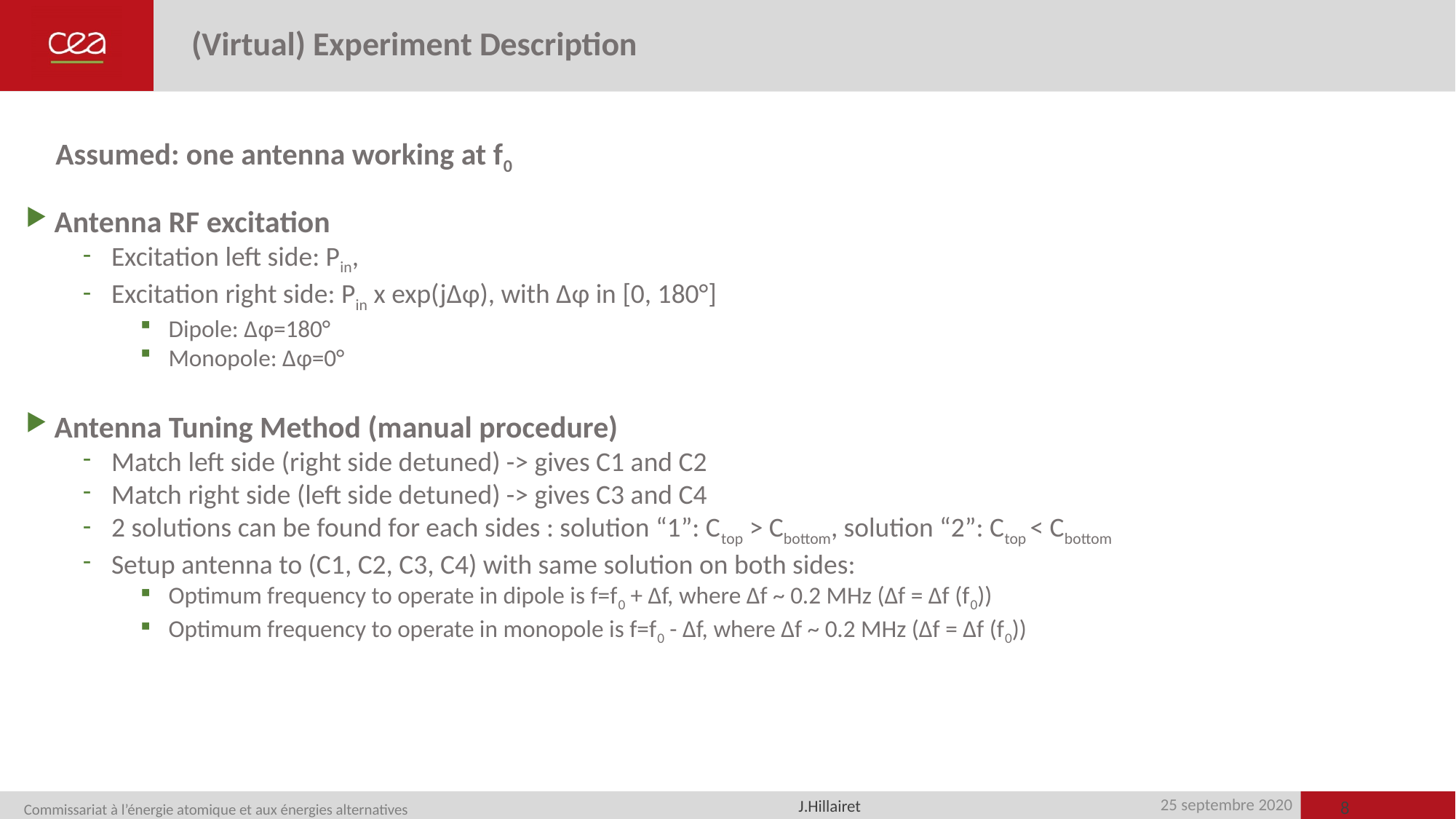

# (Virtual) Experiment Description
Assumed: one antenna working at f0
Antenna RF excitation
Excitation left side: Pin,
Excitation right side: Pin x exp(j∆φ), with ∆φ in [0, 180°]
Dipole: ∆φ=180°
Monopole: ∆φ=0°

Antenna Tuning Method (manual procedure)
Match left side (right side detuned) -> gives C1 and C2
Match right side (left side detuned) -> gives C3 and C4
2 solutions can be found for each sides : solution “1”: Ctop > Cbottom, solution “2”: Ctop < Cbottom
Setup antenna to (C1, C2, C3, C4) with same solution on both sides:
Optimum frequency to operate in dipole is f=f0 + ∆f, where ∆f ~ 0.2 MHz (∆f = ∆f (f0))
Optimum frequency to operate in monopole is f=f0 - ∆f, where ∆f ~ 0.2 MHz (∆f = ∆f (f0))

8